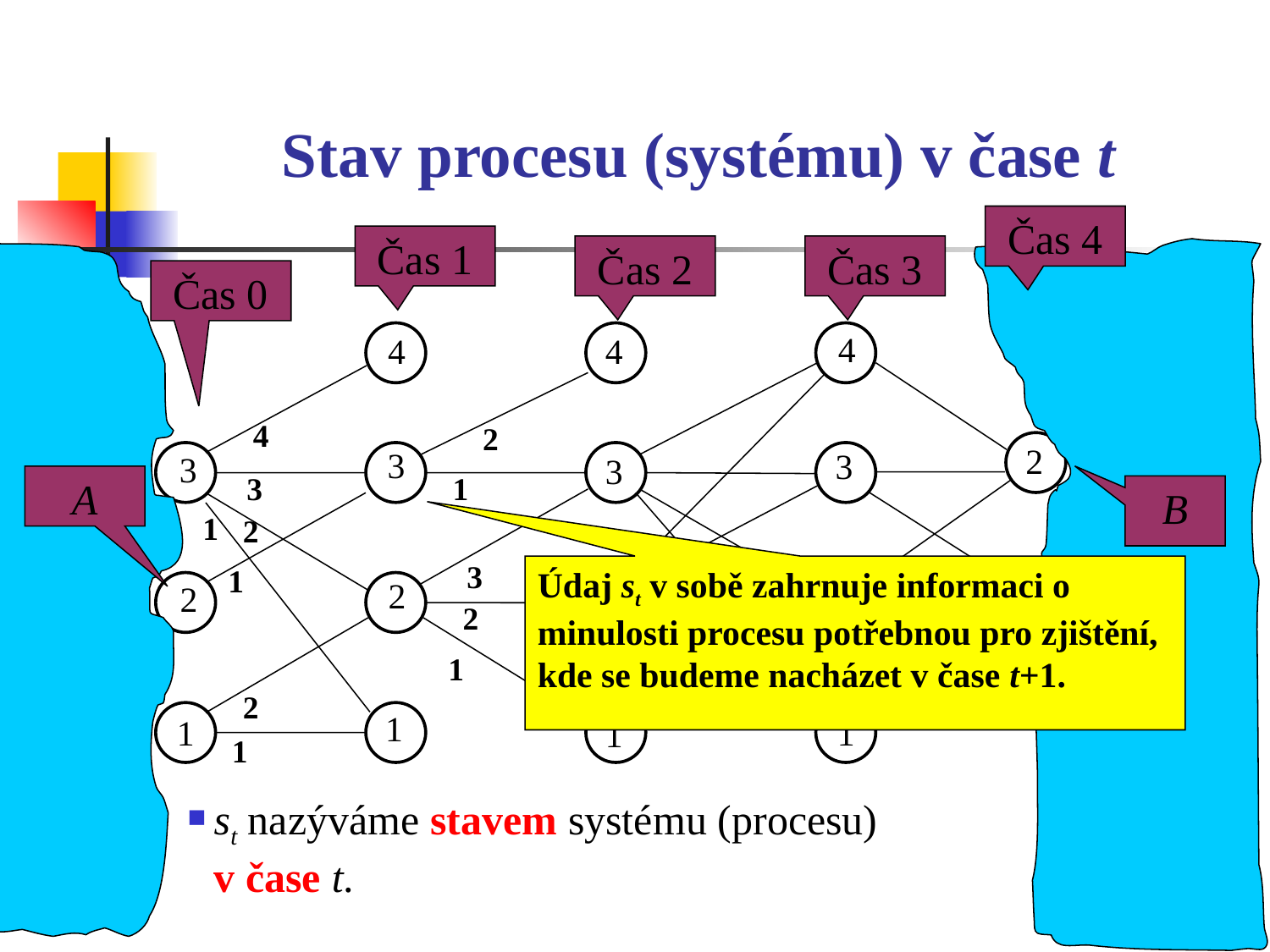

# Stav procesu (systému) v čase t
Čas 4
Čas 1
Čas 2
Čas 3

4

4

4

4
2

2
3
3
3

3
3
1

1

2
3
1

1
2
2
2

2
2

1
2
1

1
1
1
1

Čas 0
A
B
Údaj st v sobě zahrnuje informaci o minulosti procesu potřebnou pro zjištění, kde se budeme nacházet v čase t+1.
st nazýváme stavem systému (procesu)
v čase t.